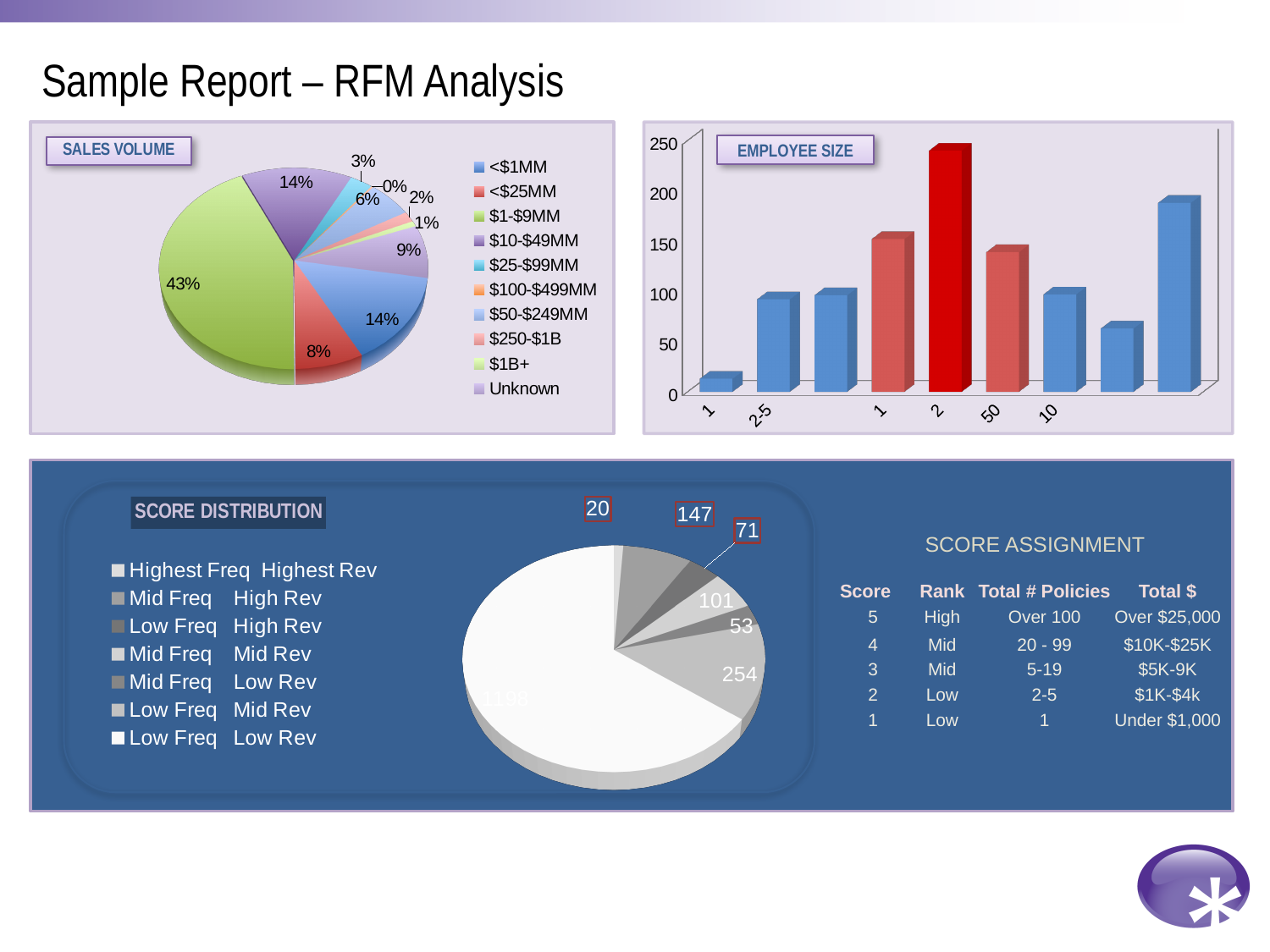

# Sample Report – RFM Analysis

[unsupported chart]

[unsupported chart]

EMPLOYEE SIZE

[unsupported chart]

SCORE ASSIGNMENT
| Score | Rank | Total # Policies | Total $ |
| --- | --- | --- | --- |
| 5 | High | Over 100 | Over $25,000 |
| 4 | Mid | 20 - 99 | $10K-$25K |
| 3 | Mid | 5-19 | $5K-9K |
| 2 | Low | 2-5 | $1K-$4k |
| 1 | Low | 1 | Under $1,000 |